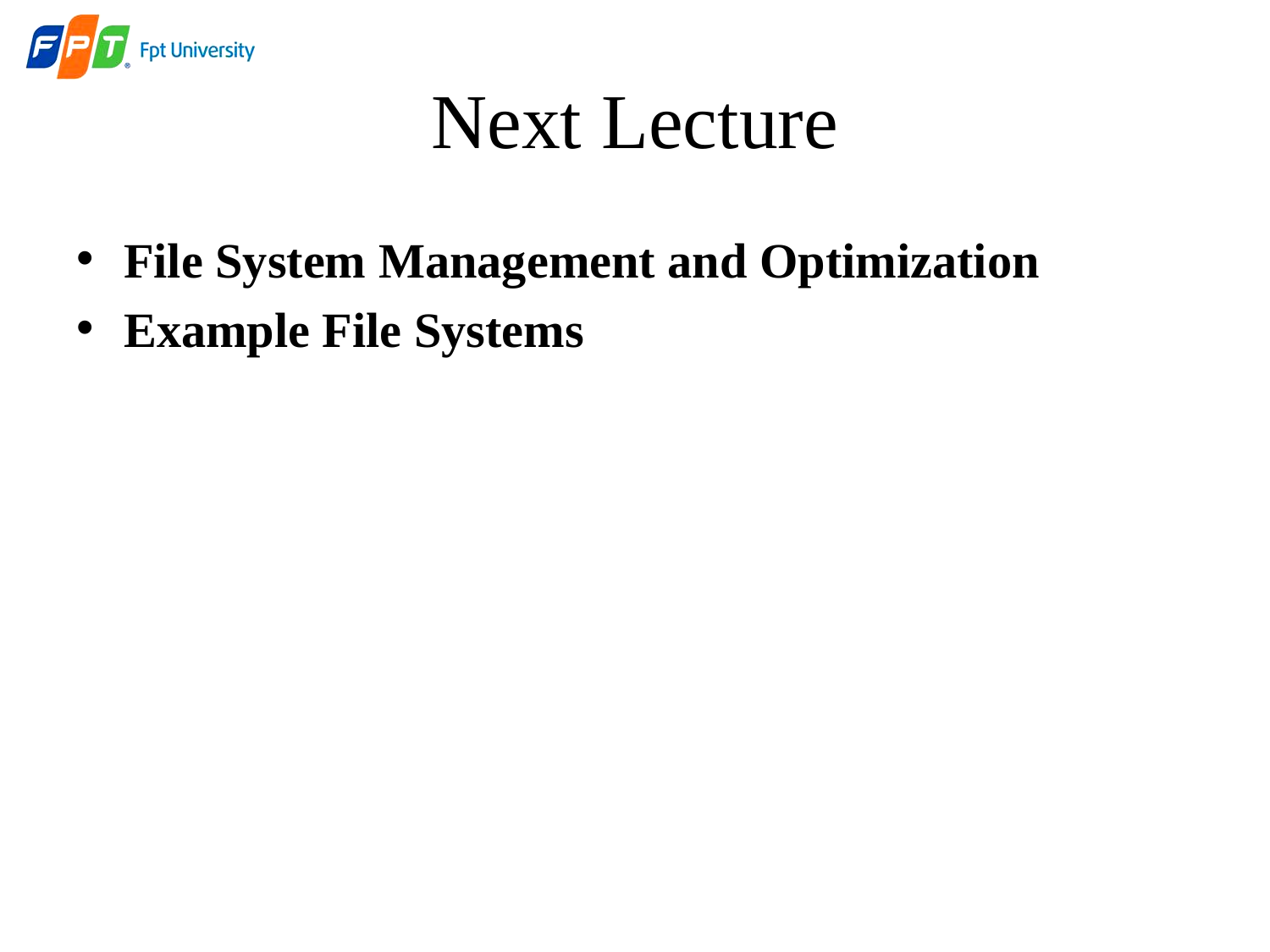

# Next Lecture
File System Management and Optimization
Example File Systems